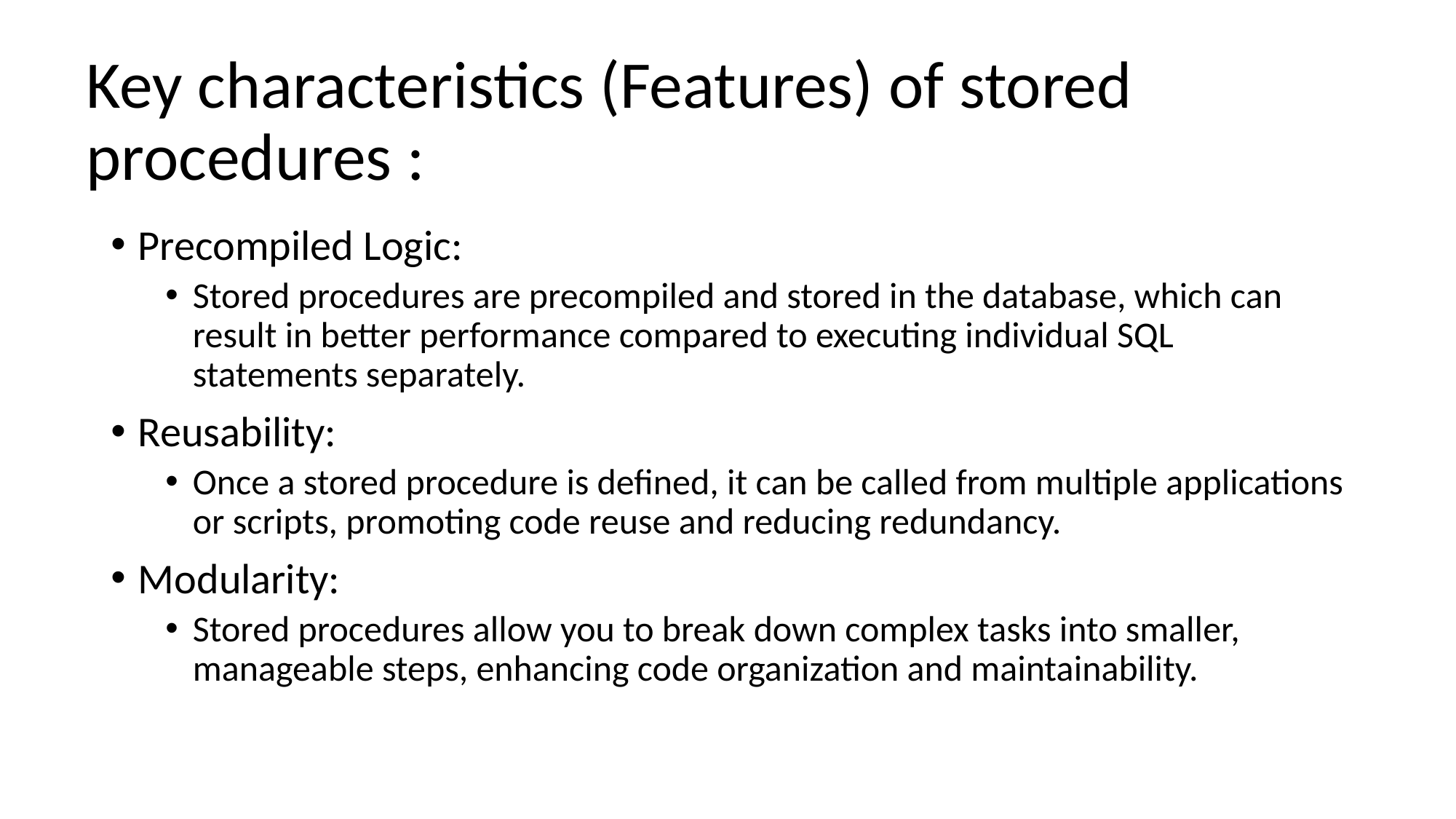

# Key characteristics (Features) of stored procedures :
Precompiled Logic:
Stored procedures are precompiled and stored in the database, which can result in better performance compared to executing individual SQL statements separately.
Reusability:
Once a stored procedure is defined, it can be called from multiple applications or scripts, promoting code reuse and reducing redundancy.
Modularity:
Stored procedures allow you to break down complex tasks into smaller, manageable steps, enhancing code organization and maintainability.